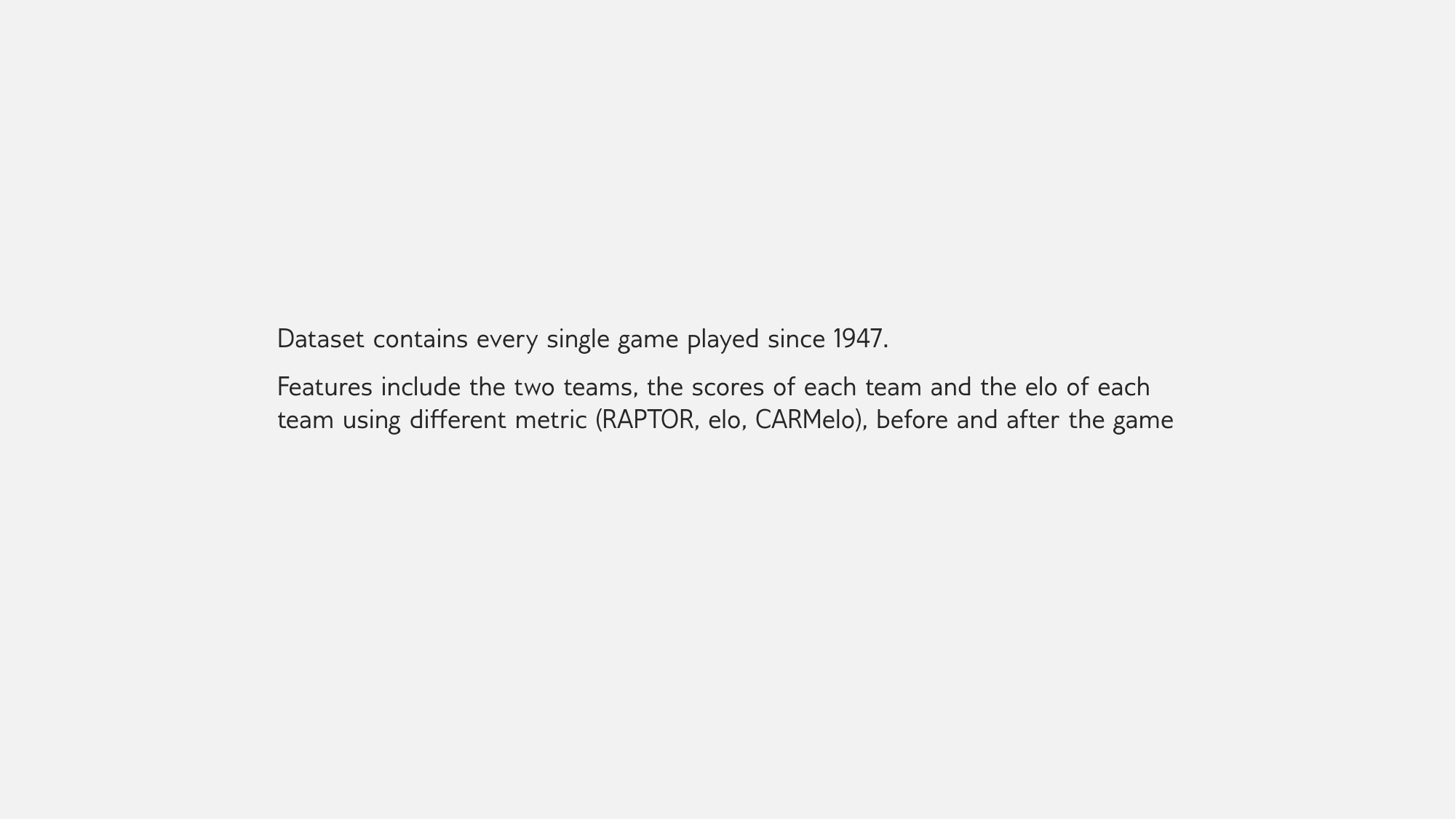

#
Dataset contains every single game played since 1947.
Features include the two teams, the scores of each team and the elo of each team using different metric (RAPTOR, elo, CARMelo), before and after the game